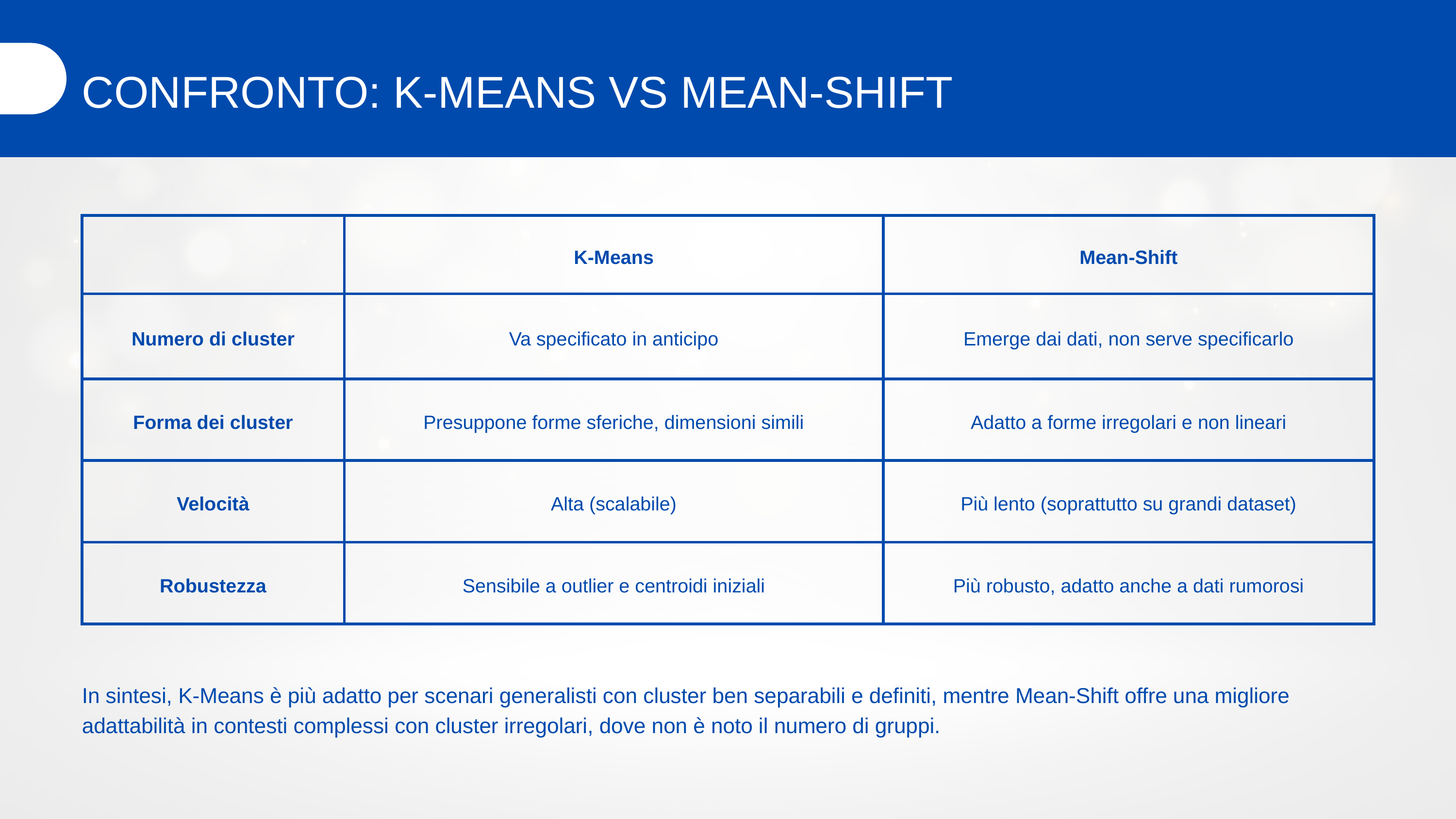

CONFRONTO: K-MEANS VS MEAN-SHIFT
|  | K-Means | Mean-Shift |
| --- | --- | --- |
| Numero di cluster | Va specificato in anticipo | Emerge dai dati, non serve specificarlo |
| Forma dei cluster | Presuppone forme sferiche, dimensioni simili | Adatto a forme irregolari e non lineari |
| Velocità | Alta (scalabile) | Più lento (soprattutto su grandi dataset) |
| Robustezza | Sensibile a outlier e centroidi iniziali | Più robusto, adatto anche a dati rumorosi |
In sintesi, K-Means è più adatto per scenari generalisti con cluster ben separabili e definiti, mentre Mean-Shift offre una migliore adattabilità in contesti complessi con cluster irregolari, dove non è noto il numero di gruppi.